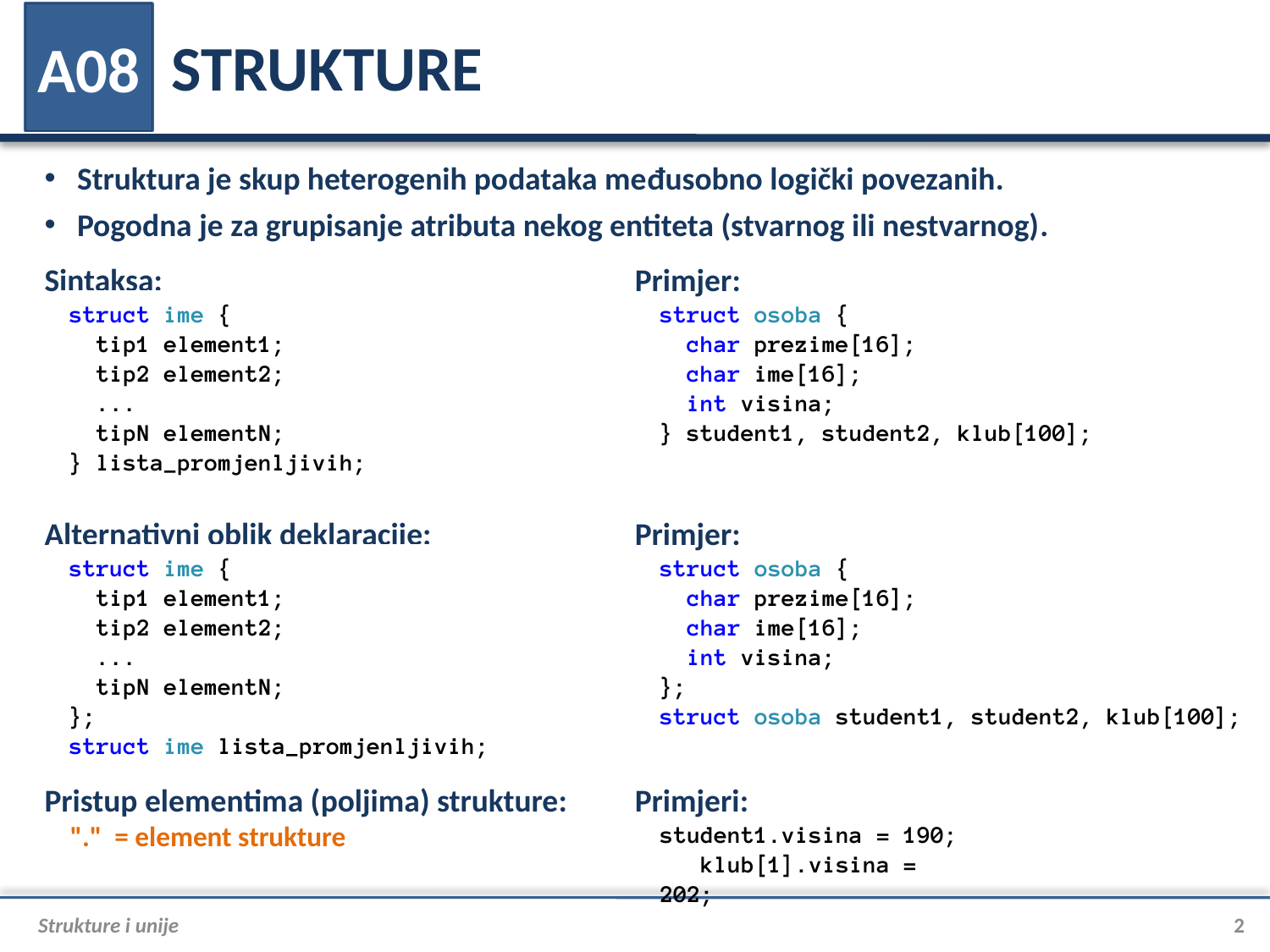

STRUKTURE
A08
Struktura je skup heterogenih podataka međusobno logički povezanih.
Pogodna je za grupisanje atributa nekog entiteta (stvarnog ili nestvarnog).
Sintaksa:
Primjer:
struct ime {
  tip1 element1;
  tip2 element2;
  ...
  tipN elementN;
} lista_promjenljivih;
struct osoba {
  char prezime[16];
  char ime[16];
  int visina;
} student1, student2, klub[100];
Primjer:
Alternativni oblik deklaracije:
struct ime {
  tip1 element1;
  tip2 element2;
  ...
  tipN elementN;
};
struct ime lista_promjenljivih;
struct osoba {
  char prezime[16];
  char ime[16];
  int visina;
};
struct osoba student1, student2, klub[100];
Pristup elementima (poljima) strukture:
Primjeri:
"."  = element strukture
student1.visina = 190;    klub[1].visina = 202;
Strukture i unije
2